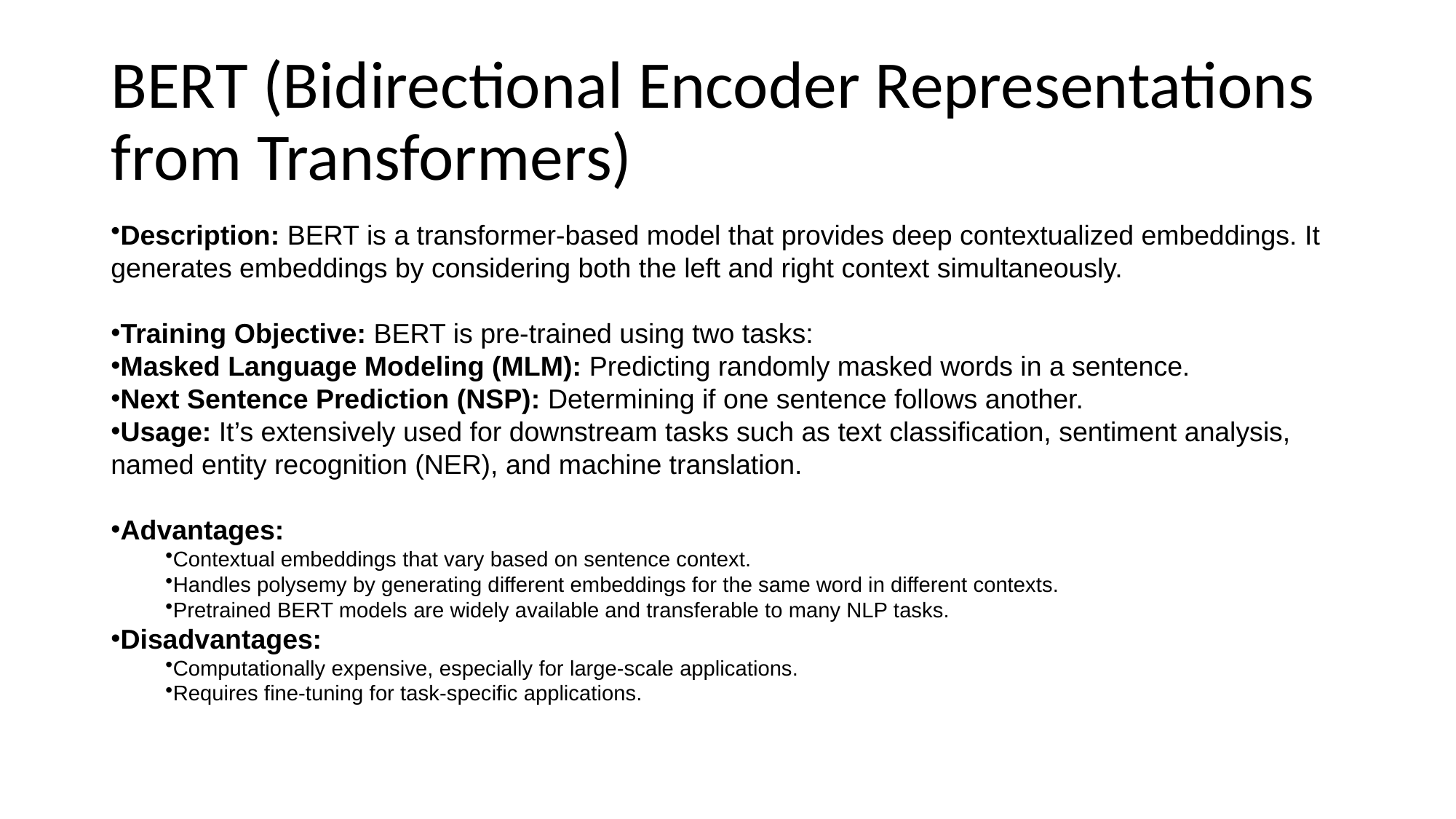

# BERT (Bidirectional Encoder Representations from Transformers)
Description: BERT is a transformer-based model that provides deep contextualized embeddings. It generates embeddings by considering both the left and right context simultaneously.

Training Objective: BERT is pre-trained using two tasks:
Masked Language Modeling (MLM): Predicting randomly masked words in a sentence.
Next Sentence Prediction (NSP): Determining if one sentence follows another.
Usage: It’s extensively used for downstream tasks such as text classification, sentiment analysis, named entity recognition (NER), and machine translation.

Advantages:
Contextual embeddings that vary based on sentence context.
Handles polysemy by generating different embeddings for the same word in different contexts.
Pretrained BERT models are widely available and transferable to many NLP tasks.
Disadvantages:
Computationally expensive, especially for large-scale applications.
Requires fine-tuning for task-specific applications.